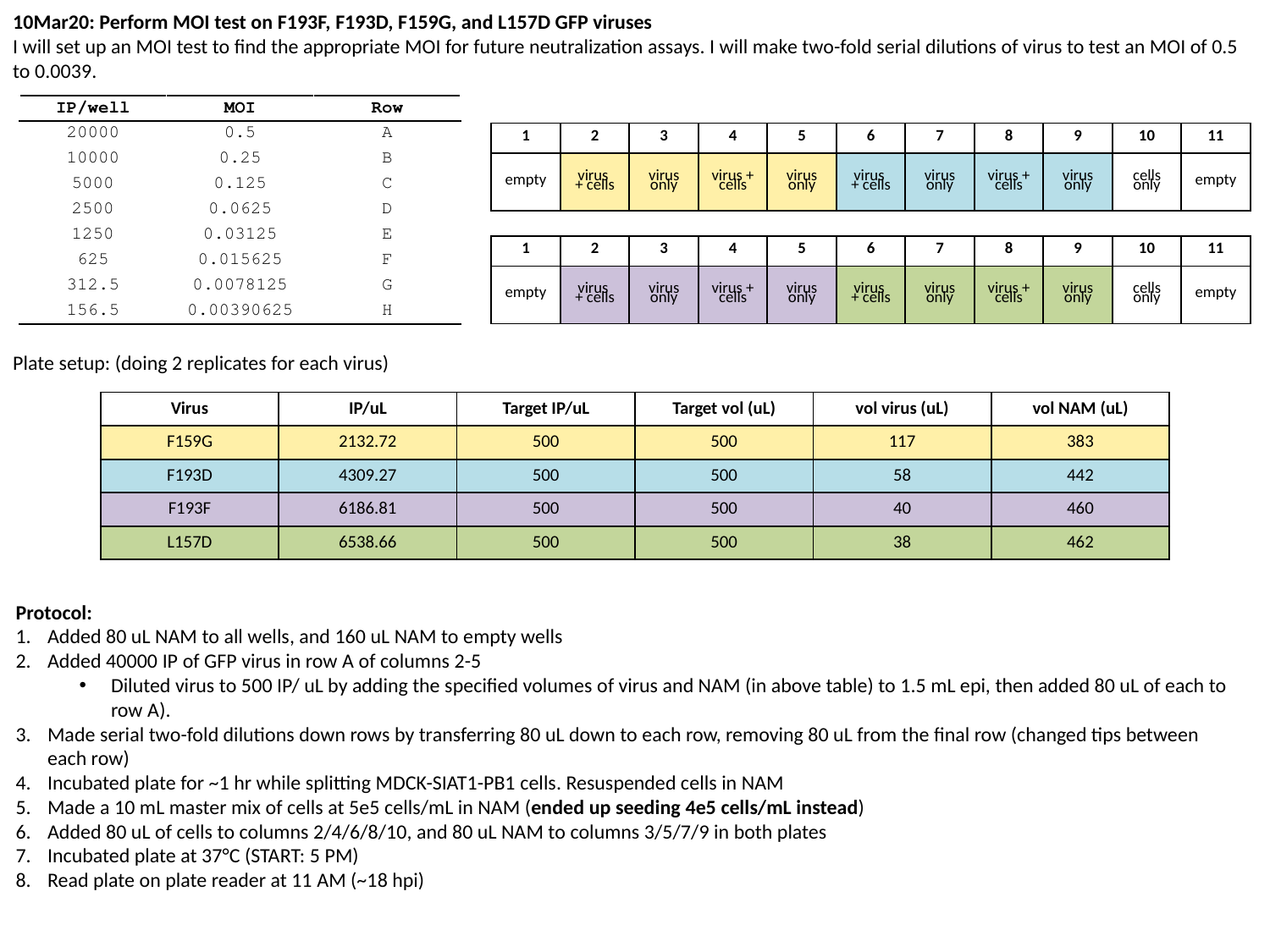

10Mar20: Perform MOI test on F193F, F193D, F159G, and L157D GFP viruses
I will set up an MOI test to find the appropriate MOI for future neutralization assays. I will make two-fold serial dilutions of virus to test an MOI of 0.5 to 0.0039.

Plate setup: (doing 2 replicates for each virus)

| IP/well | MOI | Row |
| --- | --- | --- |
| 20000 | 0.5 | A |
| 10000 | 0.25 | B |
| 5000 | 0.125 | C |
| 2500 | 0.0625 | D |
| 1250 | 0.03125 | E |
| 625 | 0.015625 | F |
| 312.5 | 0.0078125 | G |
| 156.5 | 0.00390625 | H |
| 1 | 2 | 3 | 4 | 5 | 6 | 7 | 8 | 9 | 10 | 11 |
| --- | --- | --- | --- | --- | --- | --- | --- | --- | --- | --- |
| empty | virus + cells | virus only | virus + cells | virus only | virus + cells | virus only | virus + cells | virus only | cells only | empty |
| 1 | 2 | 3 | 4 | 5 | 6 | 7 | 8 | 9 | 10 | 11 |
| --- | --- | --- | --- | --- | --- | --- | --- | --- | --- | --- |
| empty | virus + cells | virus only | virus + cells | virus only | virus + cells | virus only | virus + cells | virus only | cells only | empty |
| Virus | IP/uL | Target IP/uL | Target vol (uL) | vol virus (uL) | vol NAM (uL) |
| --- | --- | --- | --- | --- | --- |
| F159G | 2132.72 | 500 | 500 | 117 | 383 |
| F193D | 4309.27 | 500 | 500 | 58 | 442 |
| F193F | 6186.81 | 500 | 500 | 40 | 460 |
| L157D | 6538.66 | 500 | 500 | 38 | 462 |
Protocol:
Added 80 uL NAM to all wells, and 160 uL NAM to empty wells
Added 40000 IP of GFP virus in row A of columns 2-5
Diluted virus to 500 IP/ uL by adding the specified volumes of virus and NAM (in above table) to 1.5 mL epi, then added 80 uL of each to row A).
Made serial two-fold dilutions down rows by transferring 80 uL down to each row, removing 80 uL from the final row (changed tips between each row)
Incubated plate for ~1 hr while splitting MDCK-SIAT1-PB1 cells. Resuspended cells in NAM
Made a 10 mL master mix of cells at 5e5 cells/mL in NAM (ended up seeding 4e5 cells/mL instead)
Added 80 uL of cells to columns 2/4/6/8/10, and 80 uL NAM to columns 3/5/7/9 in both plates
Incubated plate at 37°C (START: 5 PM)
Read plate on plate reader at 11 AM (~18 hpi)